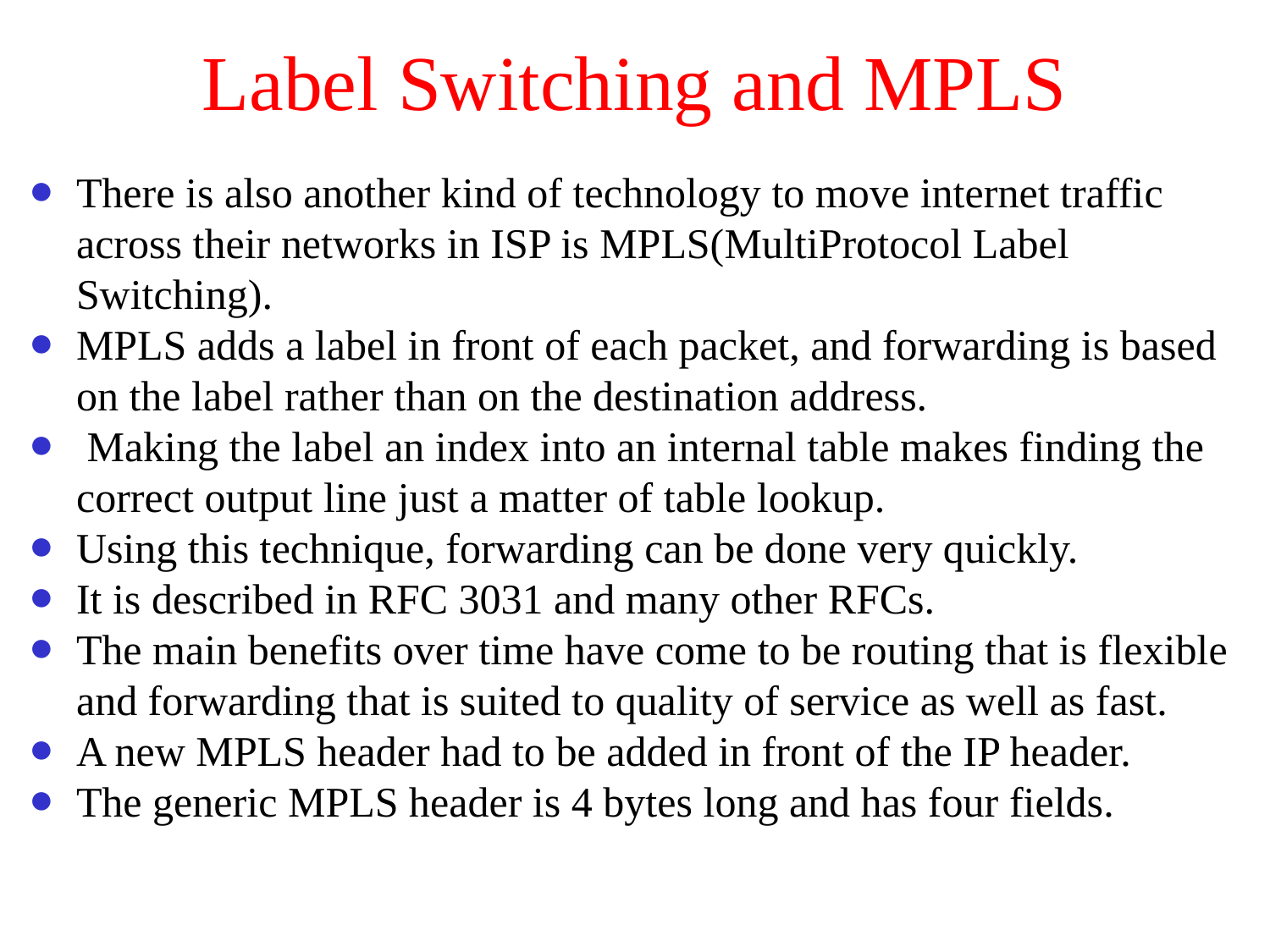

# Label Switching and MPLS
There is also another kind of technology to move internet traffic across their networks in ISP is MPLS(MultiProtocol Label Switching).
MPLS adds a label in front of each packet, and forwarding is based on the label rather than on the destination address.
 Making the label an index into an internal table makes finding the correct output line just a matter of table lookup.
Using this technique, forwarding can be done very quickly.
It is described in RFC 3031 and many other RFCs.
The main benefits over time have come to be routing that is flexible and forwarding that is suited to quality of service as well as fast.
A new MPLS header had to be added in front of the IP header.
The generic MPLS header is 4 bytes long and has four fields.